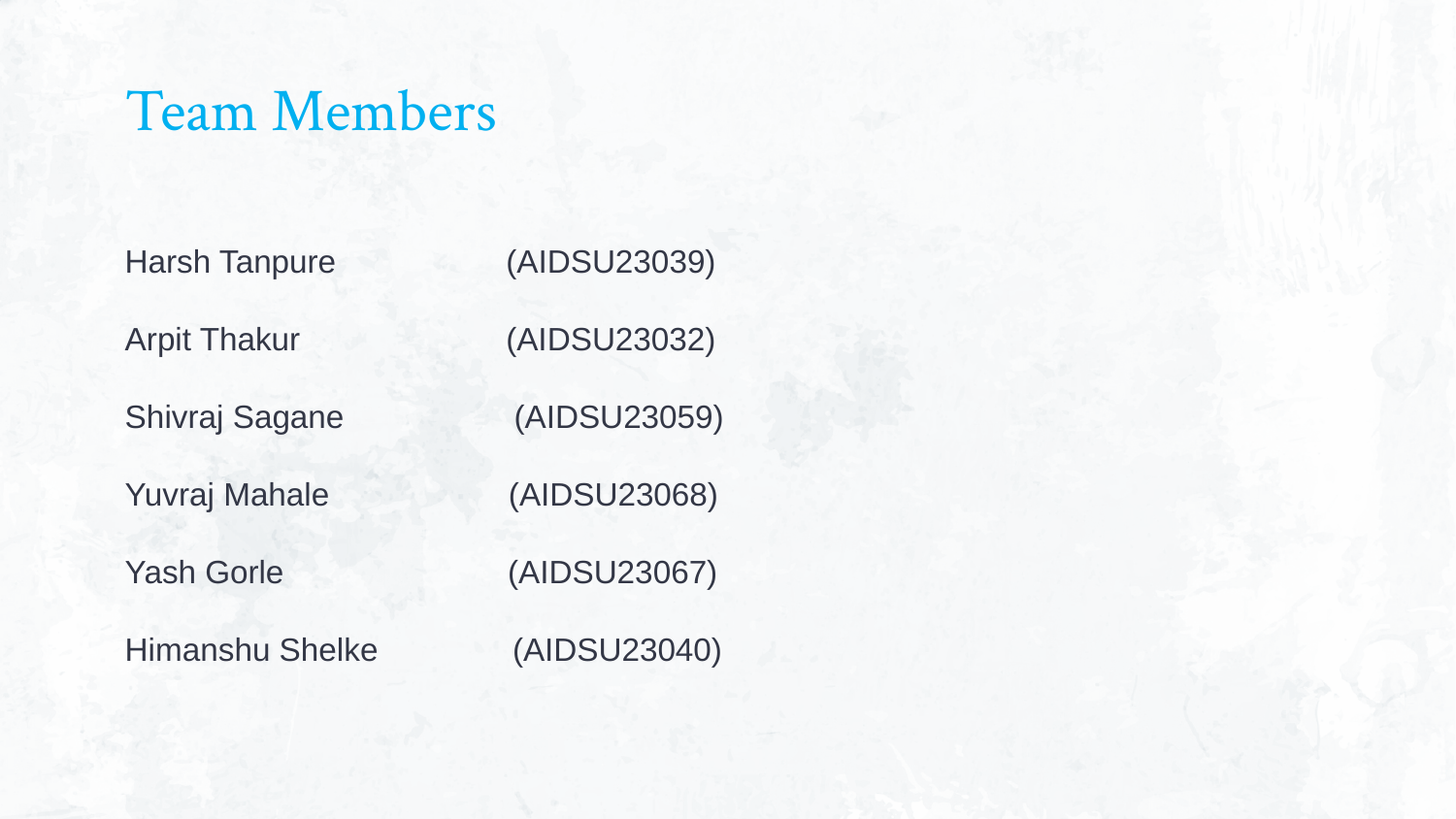

# Team Members
Harsh Tanpure                   (AIDSU23039)
Arpit Thakur                       (AIDSU23032)
Shivraj Sagane                   (AIDSU23059)
Yuvraj Mahale                    (AIDSU23068)
Yash Gorle                         (AIDSU23067)
Himanshu Shelke               (AIDSU23040)